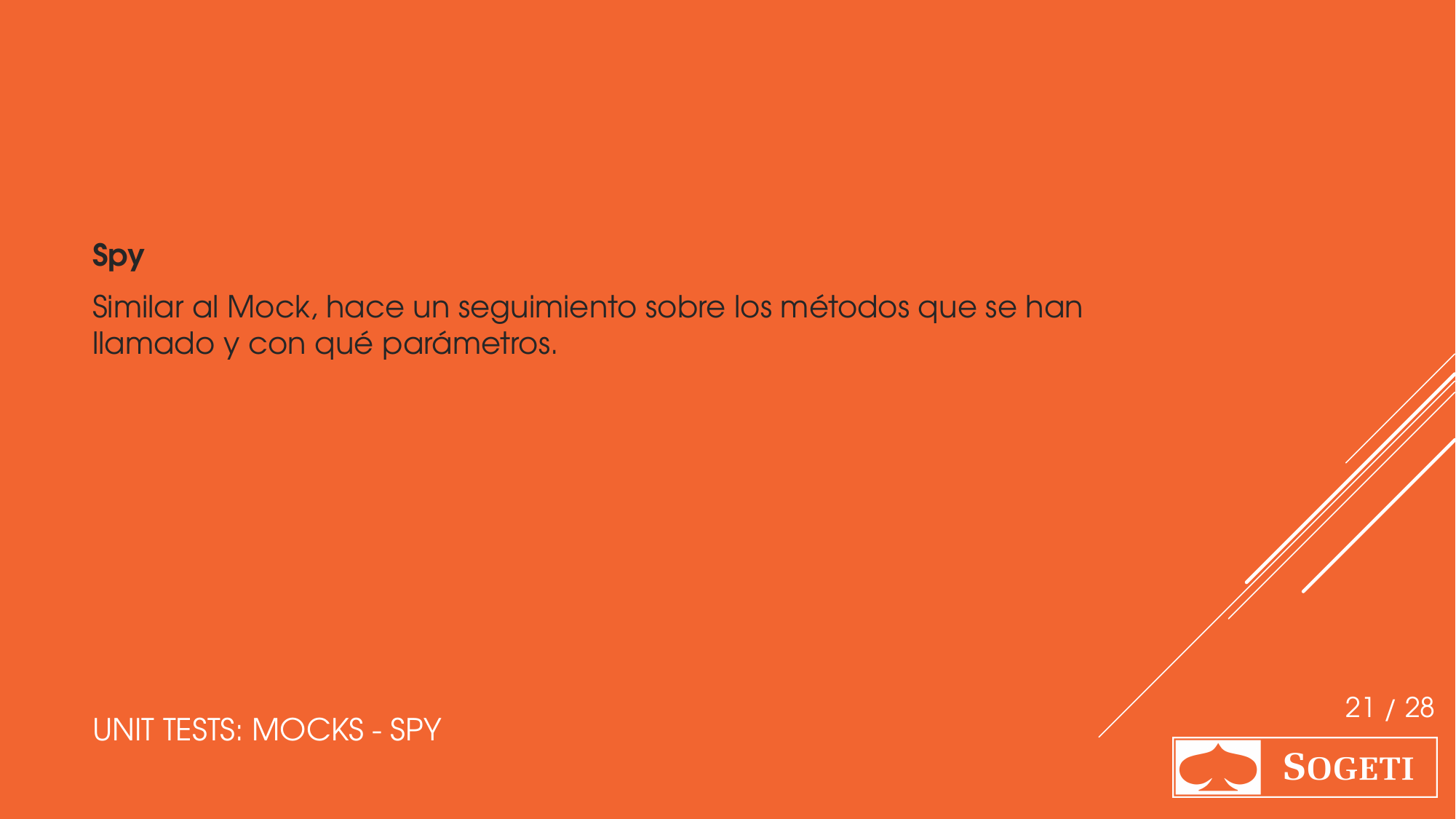

Spy
Similar al Mock, hace un seguimiento sobre los métodos que se han llamado y con qué parámetros.
# Unit tests: Mocks - Spy